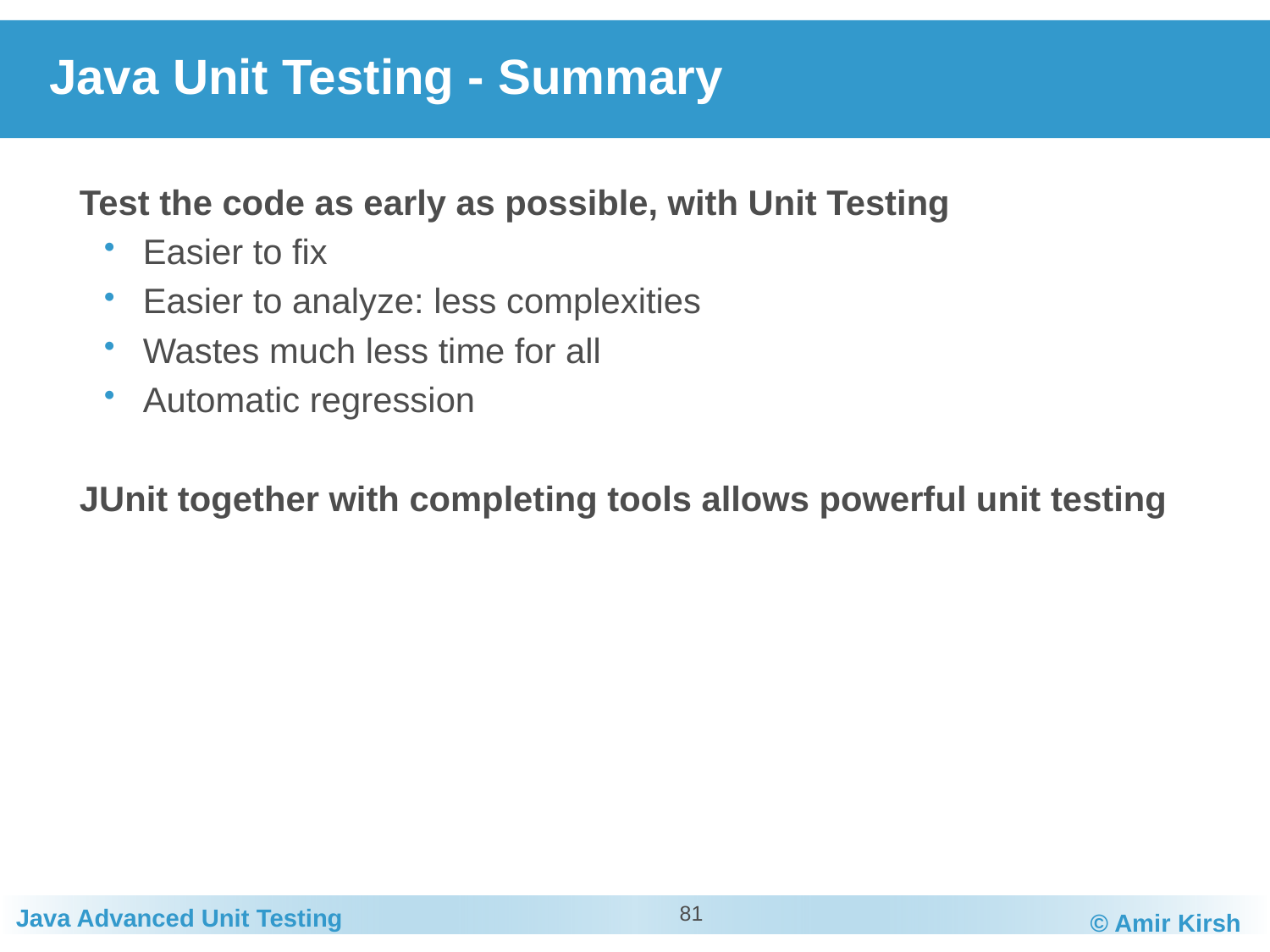

# Java Unit Testing - Summary
	Test the code as early as possible, with Unit Testing
Easier to fix
Easier to analyze: less complexities
Wastes much less time for all
Automatic regression

	JUnit together with completing tools allows powerful unit testing

81